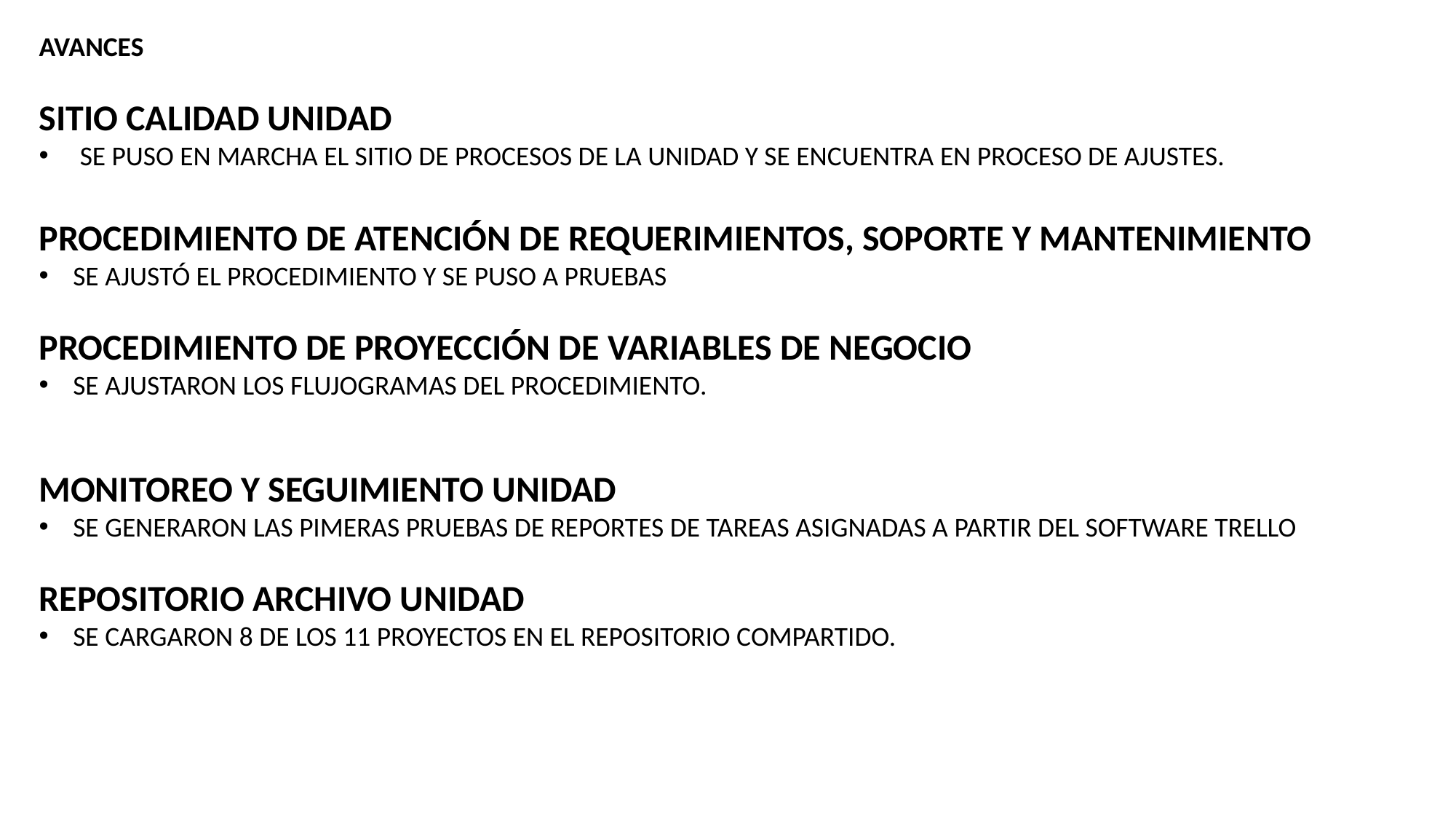

AVANCES

SITIO CALIDAD UNIDAD
SE PUSO EN MARCHA EL SITIO DE PROCESOS DE LA UNIDAD Y SE ENCUENTRA EN PROCESO DE AJUSTES.

PROCEDIMIENTO DE ATENCIÓN DE REQUERIMIENTOS, SOPORTE Y MANTENIMIENTO
SE AJUSTÓ EL PROCEDIMIENTO Y SE PUSO A PRUEBAS

PROCEDIMIENTO DE PROYECCIÓN DE VARIABLES DE NEGOCIO
SE AJUSTARON LOS FLUJOGRAMAS DEL PROCEDIMIENTO.

MONITOREO Y SEGUIMIENTO UNIDAD
SE GENERARON LAS PIMERAS PRUEBAS DE REPORTES DE TAREAS ASIGNADAS A PARTIR DEL SOFTWARE TRELLO

REPOSITORIO ARCHIVO UNIDAD
SE CARGARON 8 DE LOS 11 PROYECTOS EN EL REPOSITORIO COMPARTIDO.